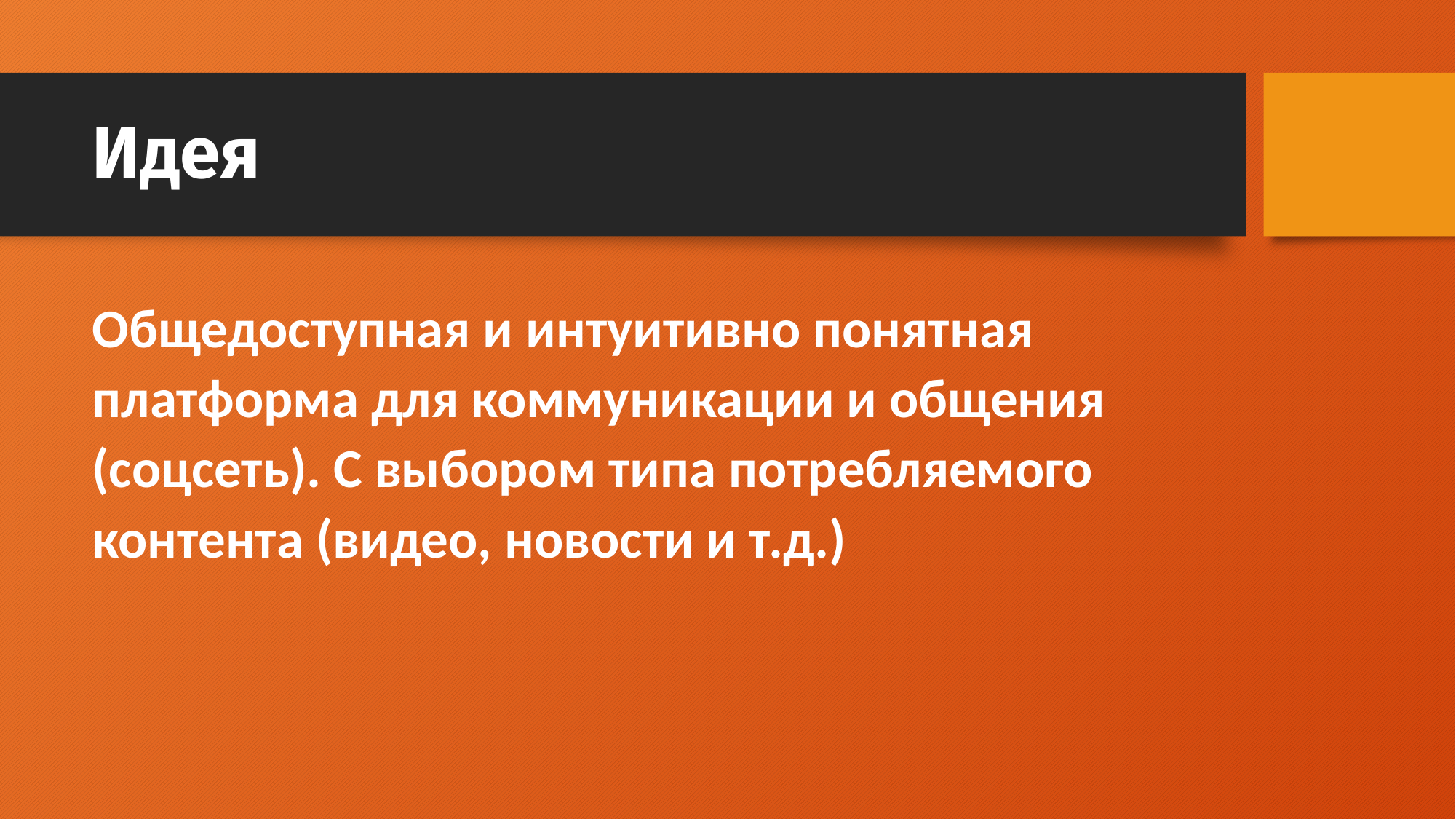

# Идея
Общедоступная и интуитивно понятная платформа для коммуникации и общения (соцсеть). С выбором типа потребляемого контента (видео, новости и т.д.)